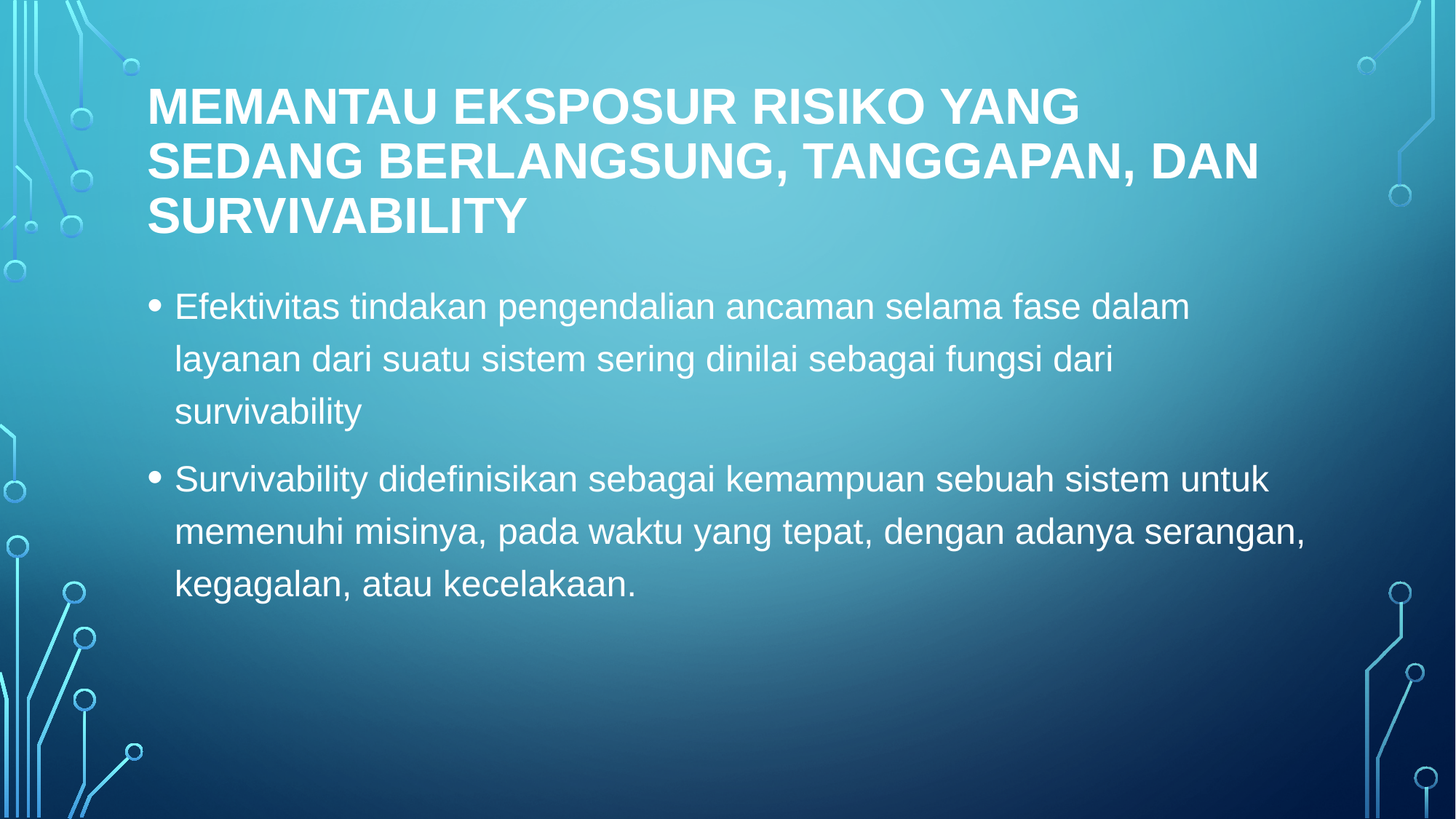

# Memantau Eksposur Risiko Yang Sedang Berlangsung, Tanggapan, Dan Survivability
Efektivitas tindakan pengendalian ancaman selama fase dalam layanan dari suatu sistem sering dinilai sebagai fungsi dari survivability
Survivability didefinisikan sebagai kemampuan sebuah sistem untuk memenuhi misinya, pada waktu yang tepat, dengan adanya serangan, kegagalan, atau kecelakaan.